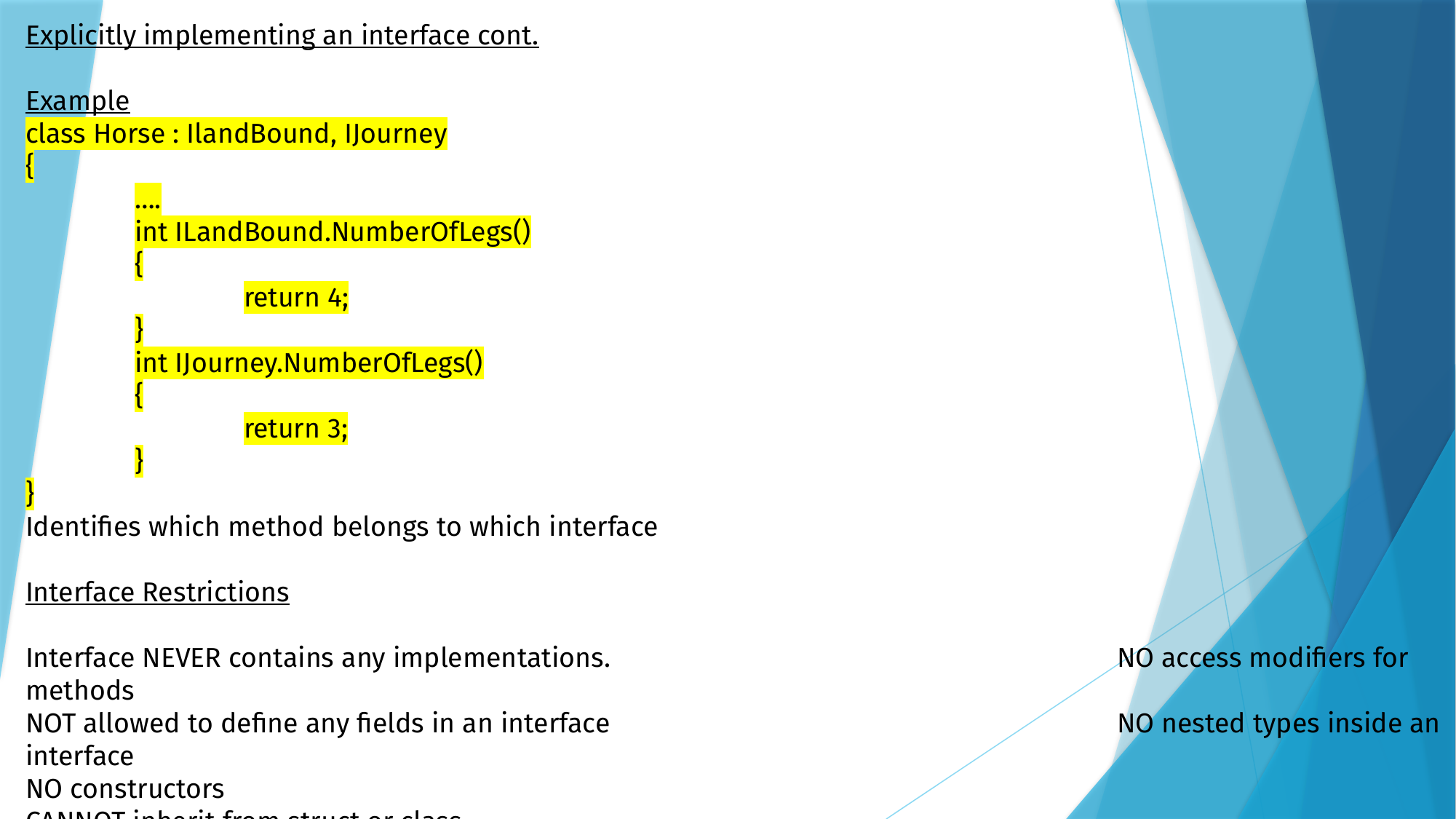

Explicitly implementing an interface cont.

Example
class Horse : IlandBound, IJourney
{
	….
	int ILandBound.NumberOfLegs()
	{
		return 4;
	}
	int IJourney.NumberOfLegs()
	{
		return 3;
	}
}
Identifies which method belongs to which interface

Interface Restrictions

Interface NEVER contains any implementations.					NO access modifiers for methods
NOT allowed to define any fields in an interface					NO nested types inside an interface
NO constructors 												CANNOT inherit from struct or class
NO destructor												IMPLEMENTATION IS NOT ALLOWED